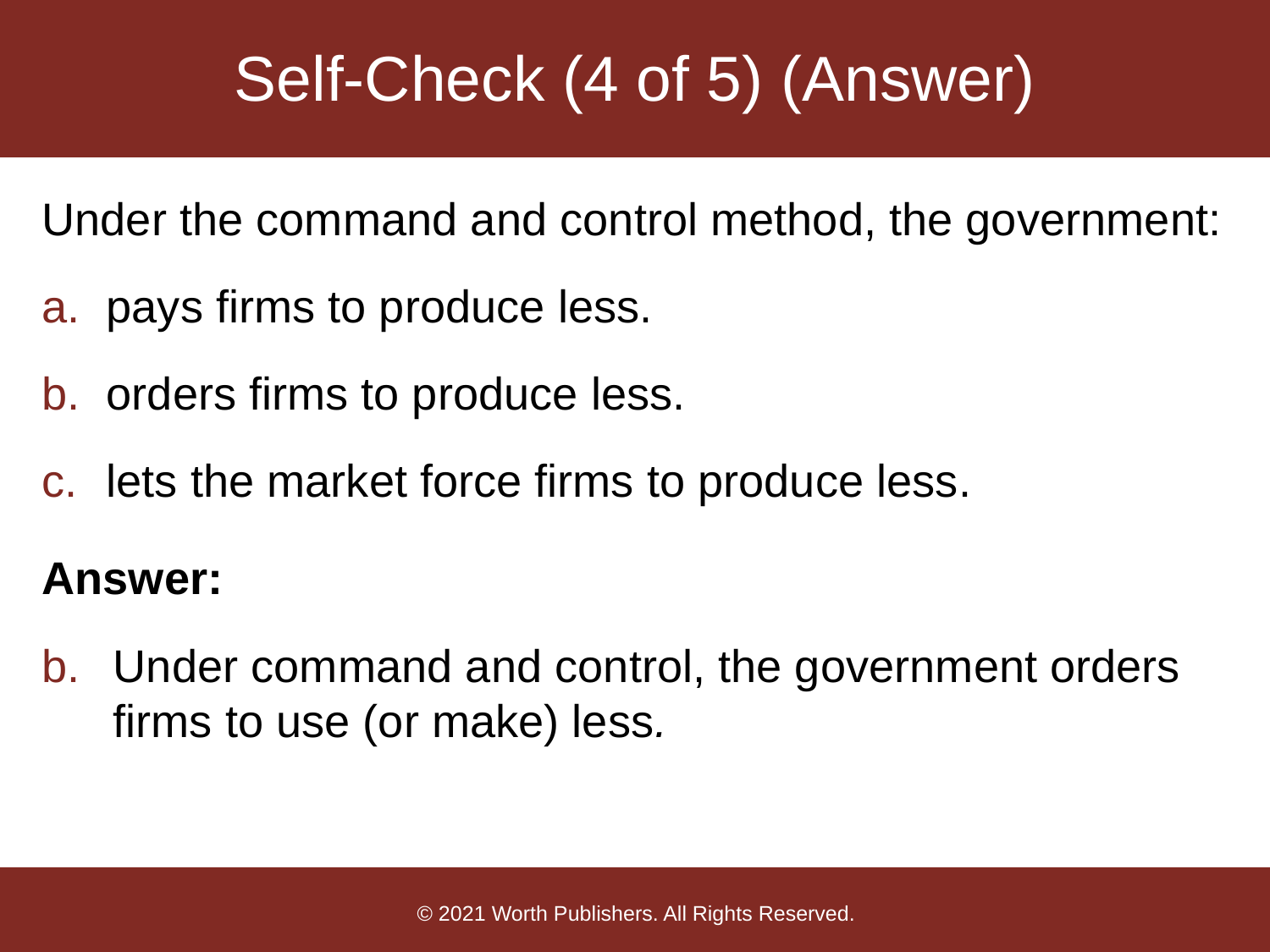

# Self-Check (4 of 5) (Answer)
Under the command and control method, the government:
pays firms to produce less.
orders firms to produce less.
lets the market force firms to produce less.
Answer:
Under command and control, the government orders firms to use (or make) less.